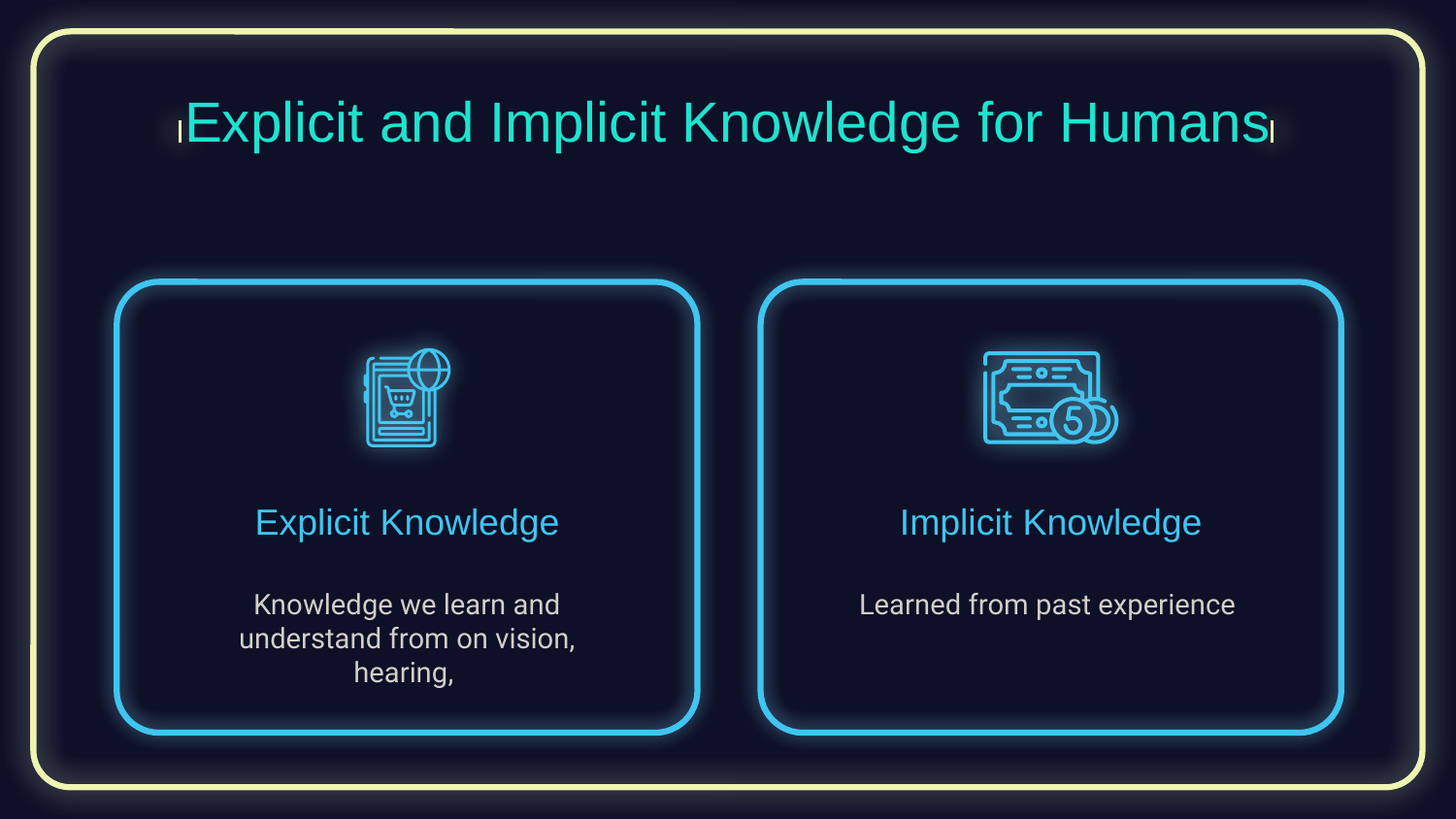

# Explicit and Implicit Knowledge for Humans

Explicit Knowledge
Implicit Knowledge
Knowledge we learn and understand from on vision, hearing,
Learned from past experience